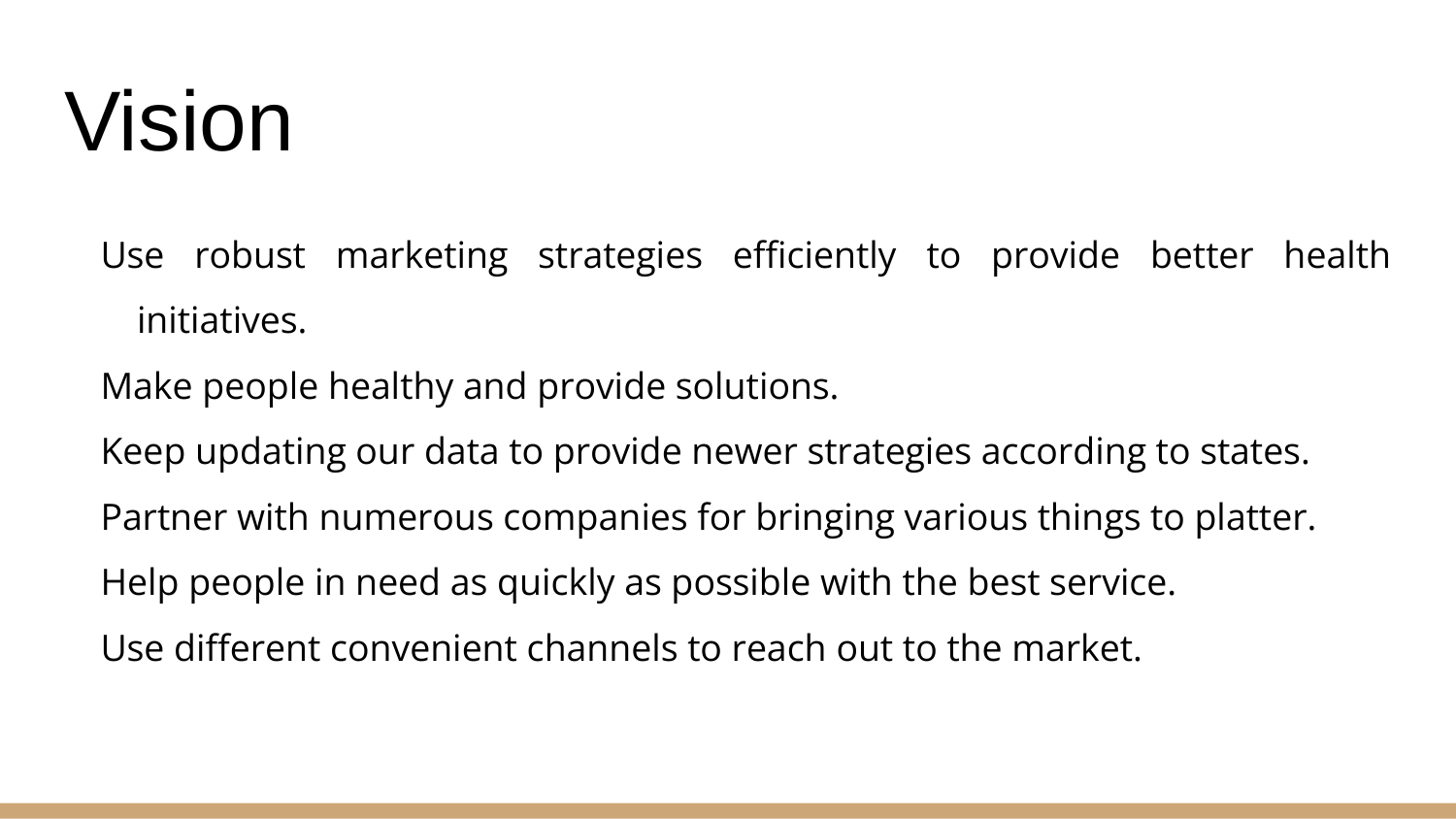

# Vision
Use robust marketing strategies efficiently to provide better health initiatives.
Make people healthy and provide solutions.
Keep updating our data to provide newer strategies according to states.
Partner with numerous companies for bringing various things to platter.
Help people in need as quickly as possible with the best service.
Use different convenient channels to reach out to the market.